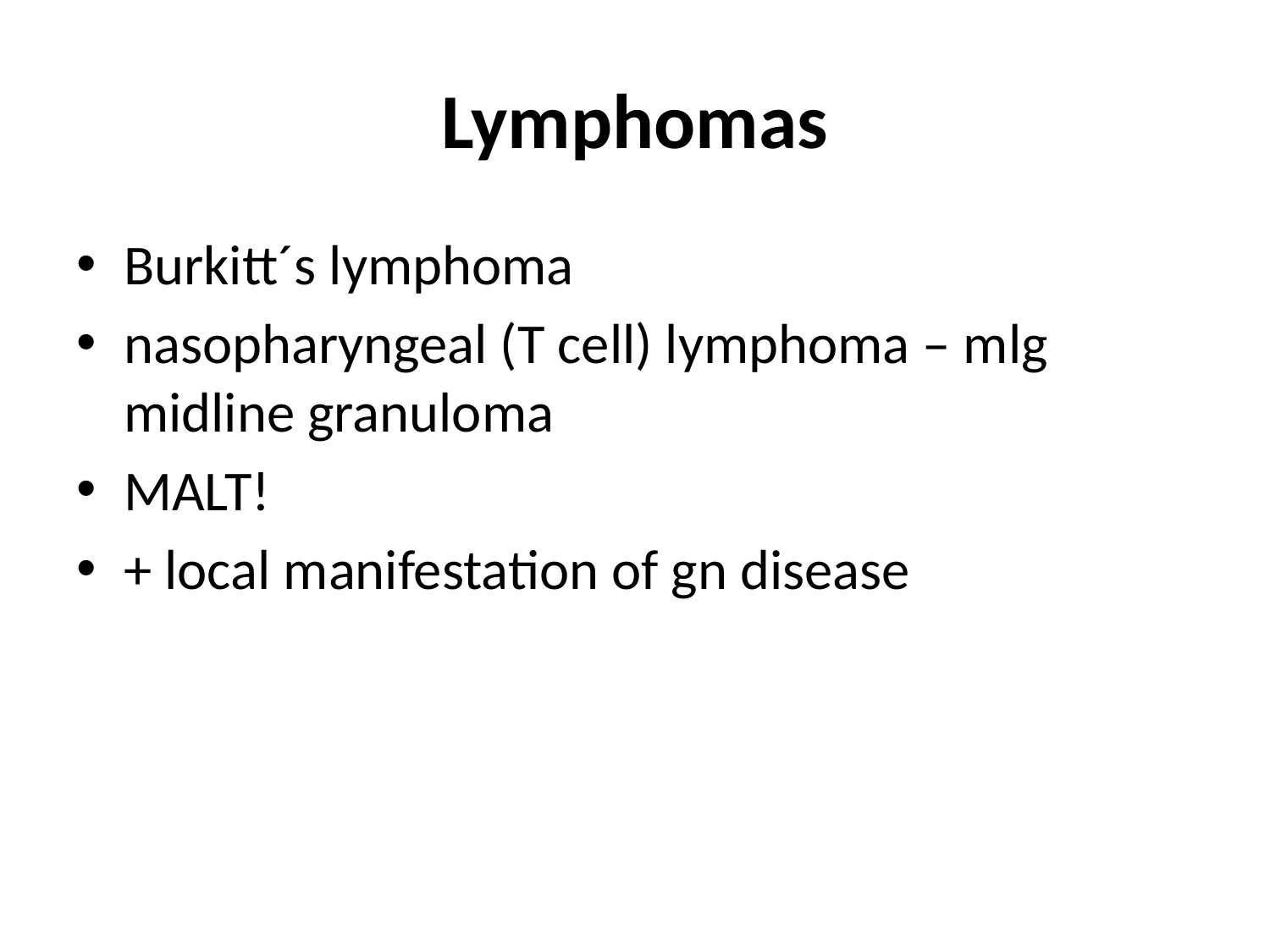

# Lymphomas
Burkitt´s lymphoma
nasopharyngeal (T cell) lymphoma – mlg midline granuloma
MALT!
+ local manifestation of gn disease